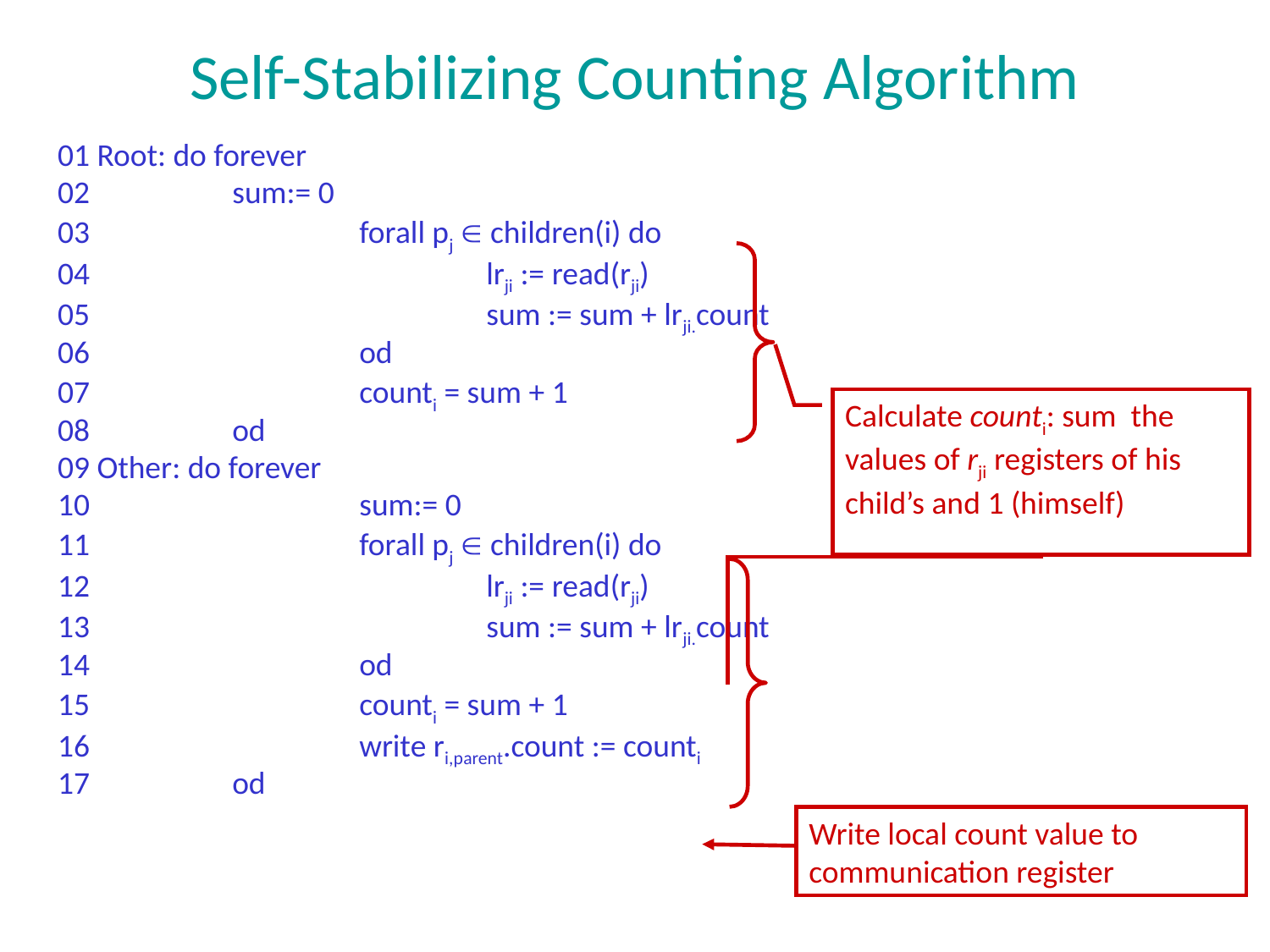

# Self-Stabilizing Counting Algorithm
01 Root: do forever
02 		sum:= 0
03			forall pj ∈ children(i) do
04 				lrji := read(rji)
05 				sum := sum + lrji.count
06			od
07			counti = sum + 1
08		od
09 Other: do forever
10			sum:= 0
11			forall pj ∈ children(i) do
12				lrji := read(rji)
13 				sum := sum + lrji.count
14			od
15			counti = sum + 1
16			write ri,parent.count := counti
17		od

Calculate counti: sum  the values of rji registers of his child’s and 1 (himself)

Write local count value to communication register